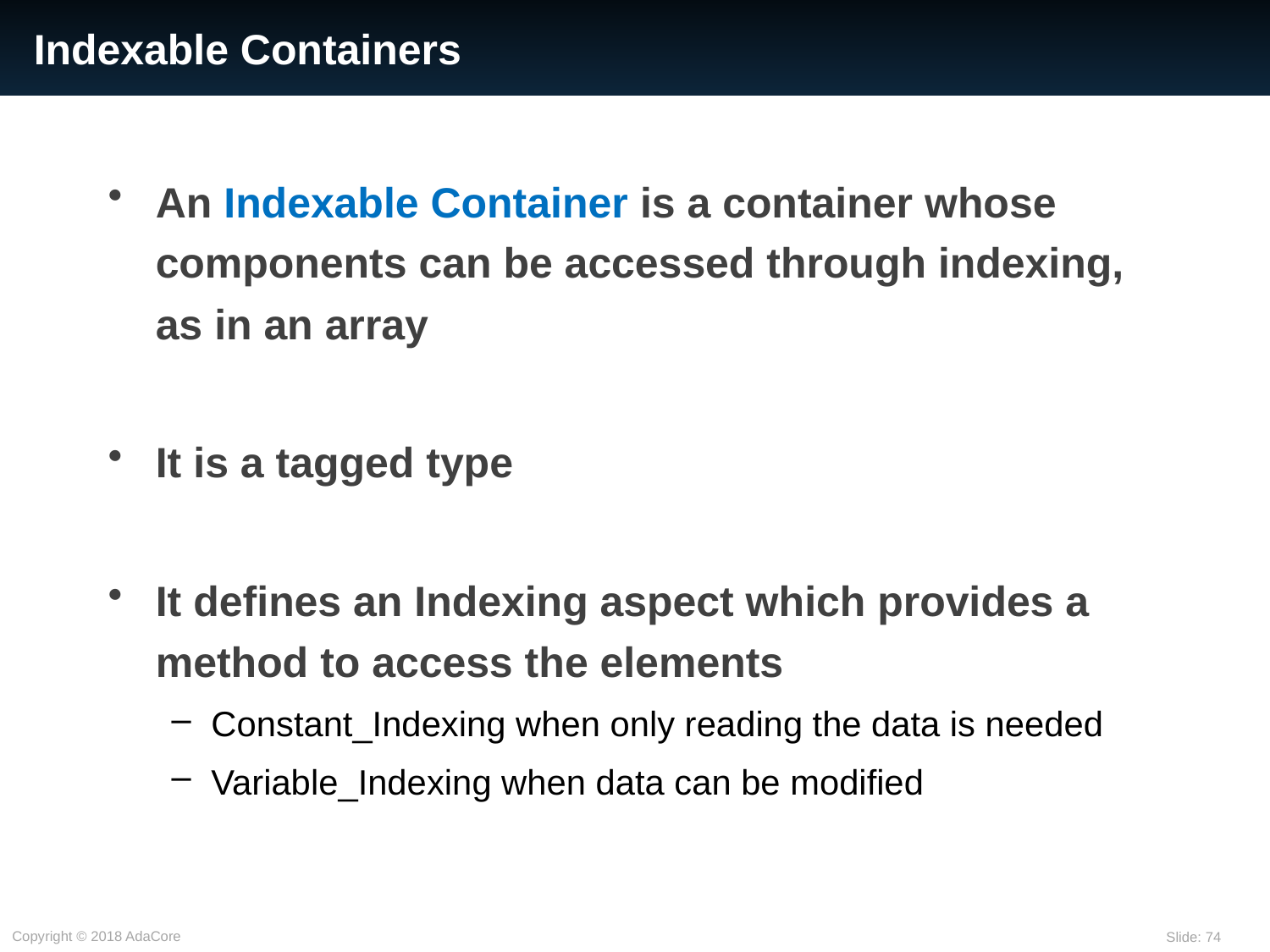

# Indexable Containers
An Indexable Container is a container whose components can be accessed through indexing, as in an array

It is a tagged type

It defines an Indexing aspect which provides a method to access the elements
Constant_Indexing when only reading the data is needed
Variable_Indexing when data can be modified